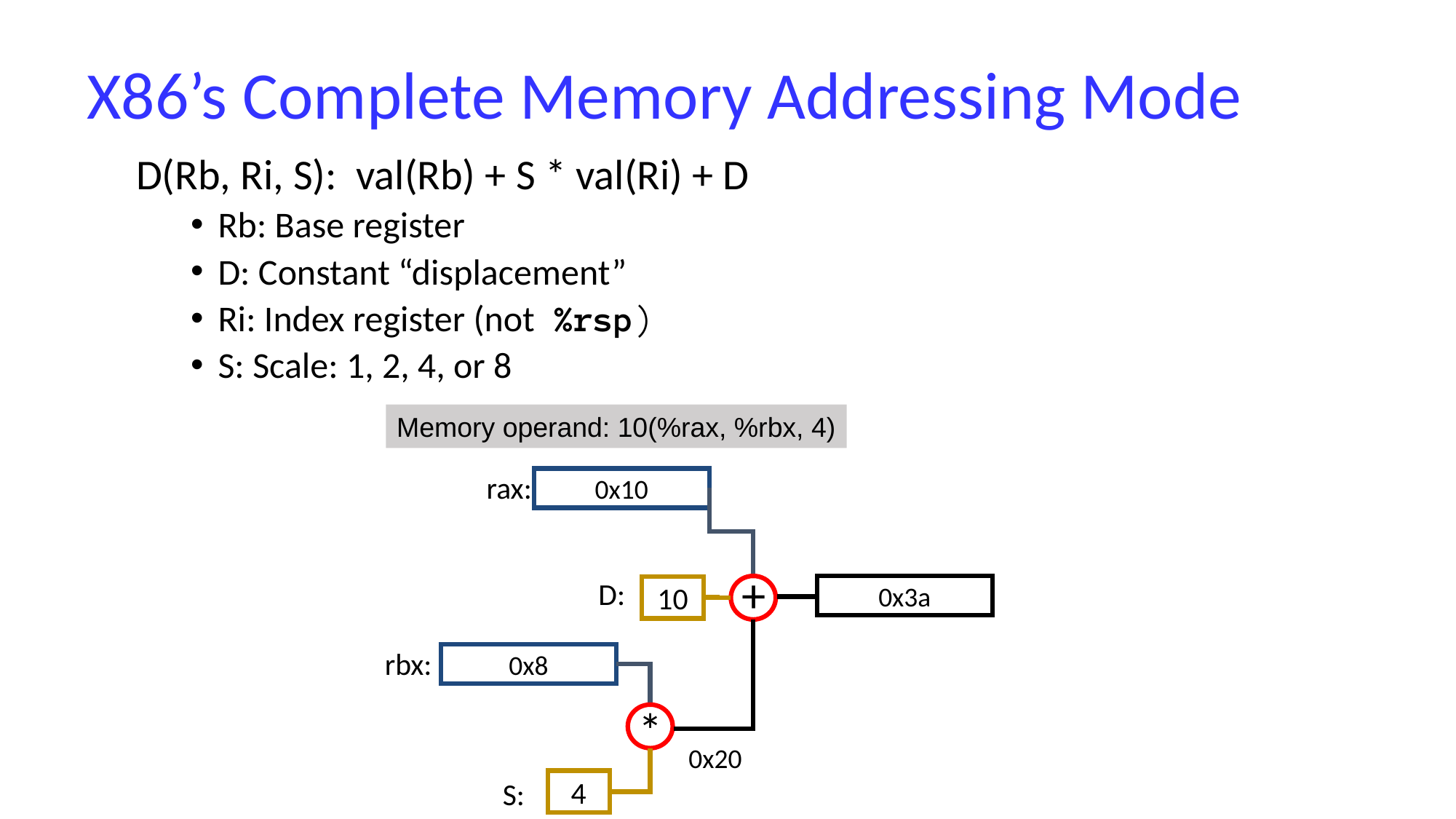

# X86’s Complete Memory Addressing Mode
D(Rb, Ri, S):  val(Rb) + S * val(Ri) + D
Rb: Base register
D: Constant “displacement”
Ri: Index register (not %rsp)
S: Scale: 1, 2, 4, or 8
Memory operand: 10(%rax, %rbx, 4)
rax:
0x10
+
D:

0x3a
10
rbx:
0x8
*

0x20
S:
4